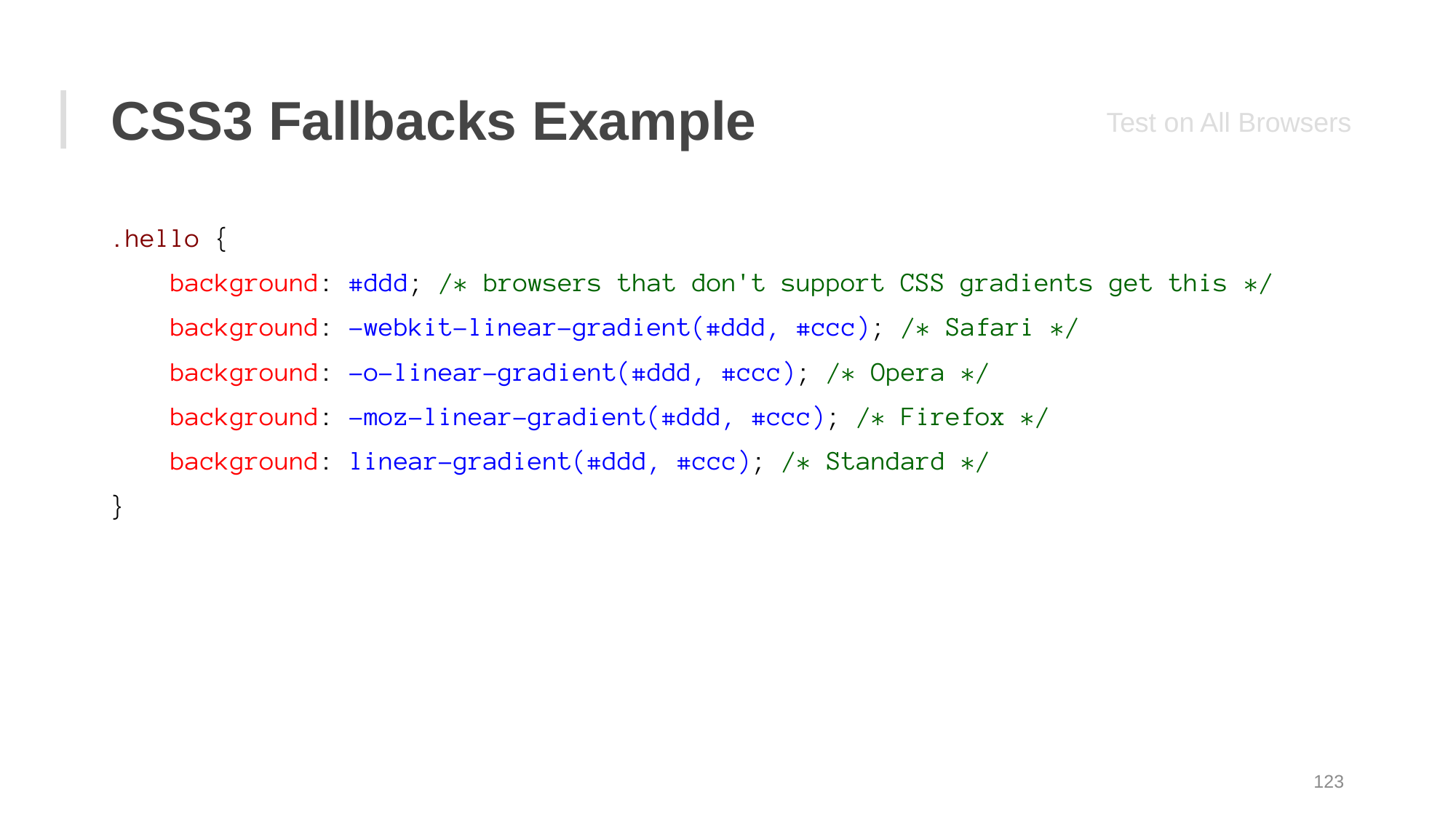

# CSS3 Fallbacks Example
Test on All Browsers
.hello {
    background: #ddd; /* browsers that don't support CSS gradients get this */
    background: -webkit-linear-gradient(#ddd, #ccc); /* Safari */
    background: -o-linear-gradient(#ddd, #ccc); /* Opera */
    background: -moz-linear-gradient(#ddd, #ccc); /* Firefox */
    background: linear-gradient(#ddd, #ccc); /* Standard */
}
123